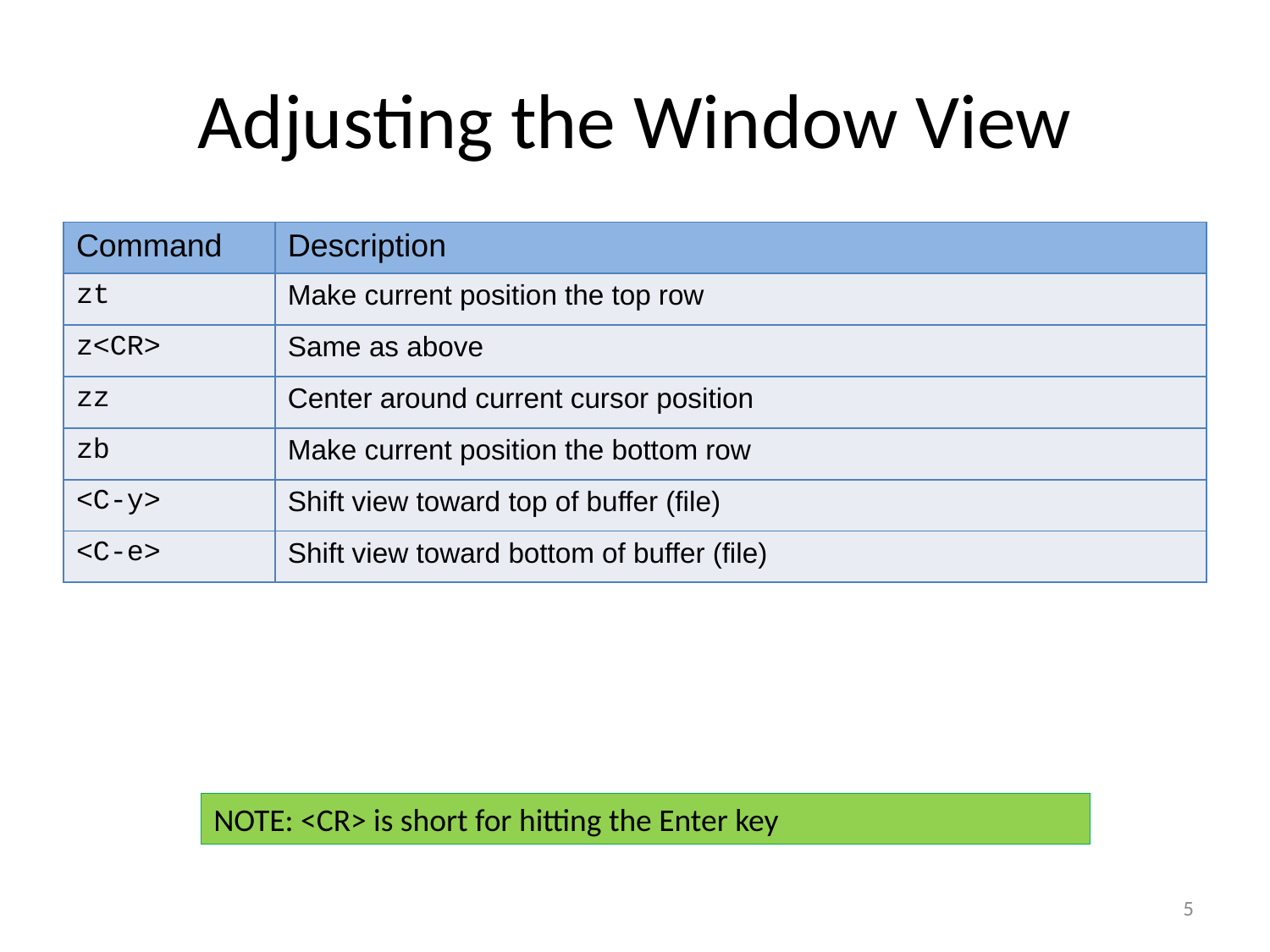

Adjusting the Window View
| Command | Description |
| --- | --- |
| zt | Make current position the top row |
| z<CR> | Same as above |
| zz | Center around current cursor position |
| zb | Make current position the bottom row |
| <C-y> | Shift view toward top of buffer (file) |
| <C-e> | Shift view toward bottom of buffer (file) |
NOTE: <CR> is short for hitting the Enter key
5